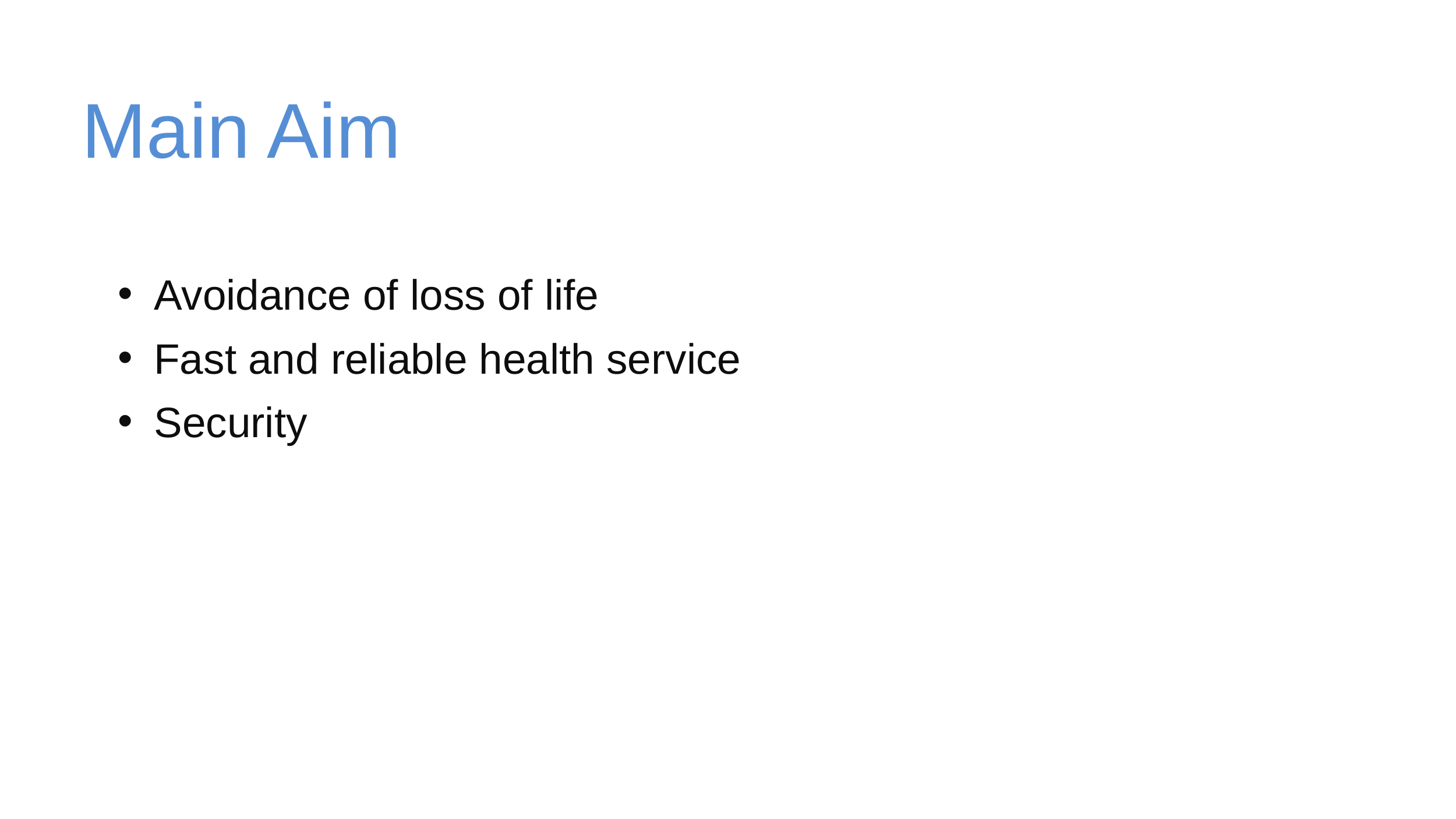

Main Aim
Avoidance of loss of life
Fast and reliable health service
Security